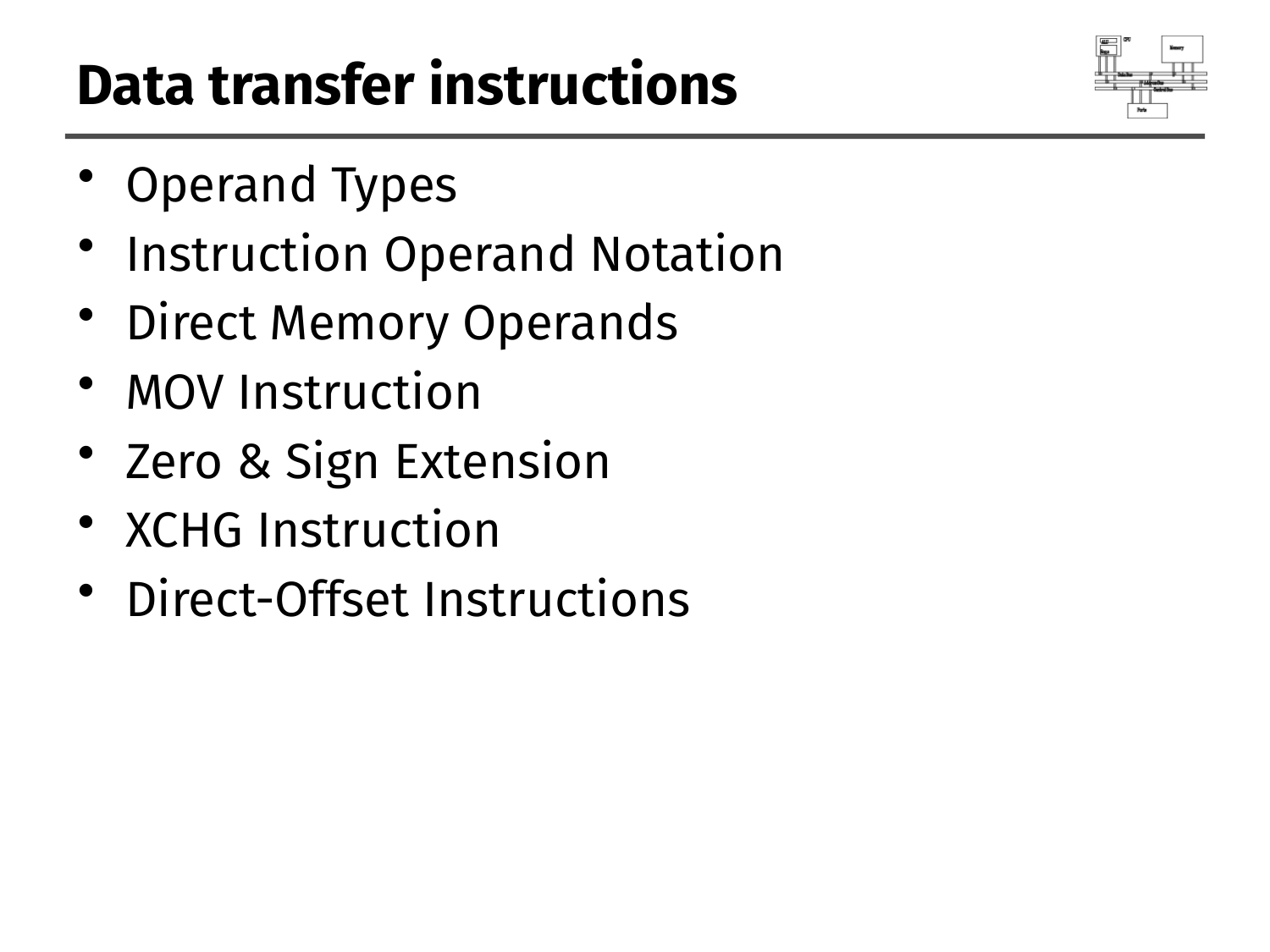

# Data transfer instructions
Operand Types
Instruction Operand Notation
Direct Memory Operands
MOV Instruction
Zero & Sign Extension
XCHG Instruction
Direct-Offset Instructions